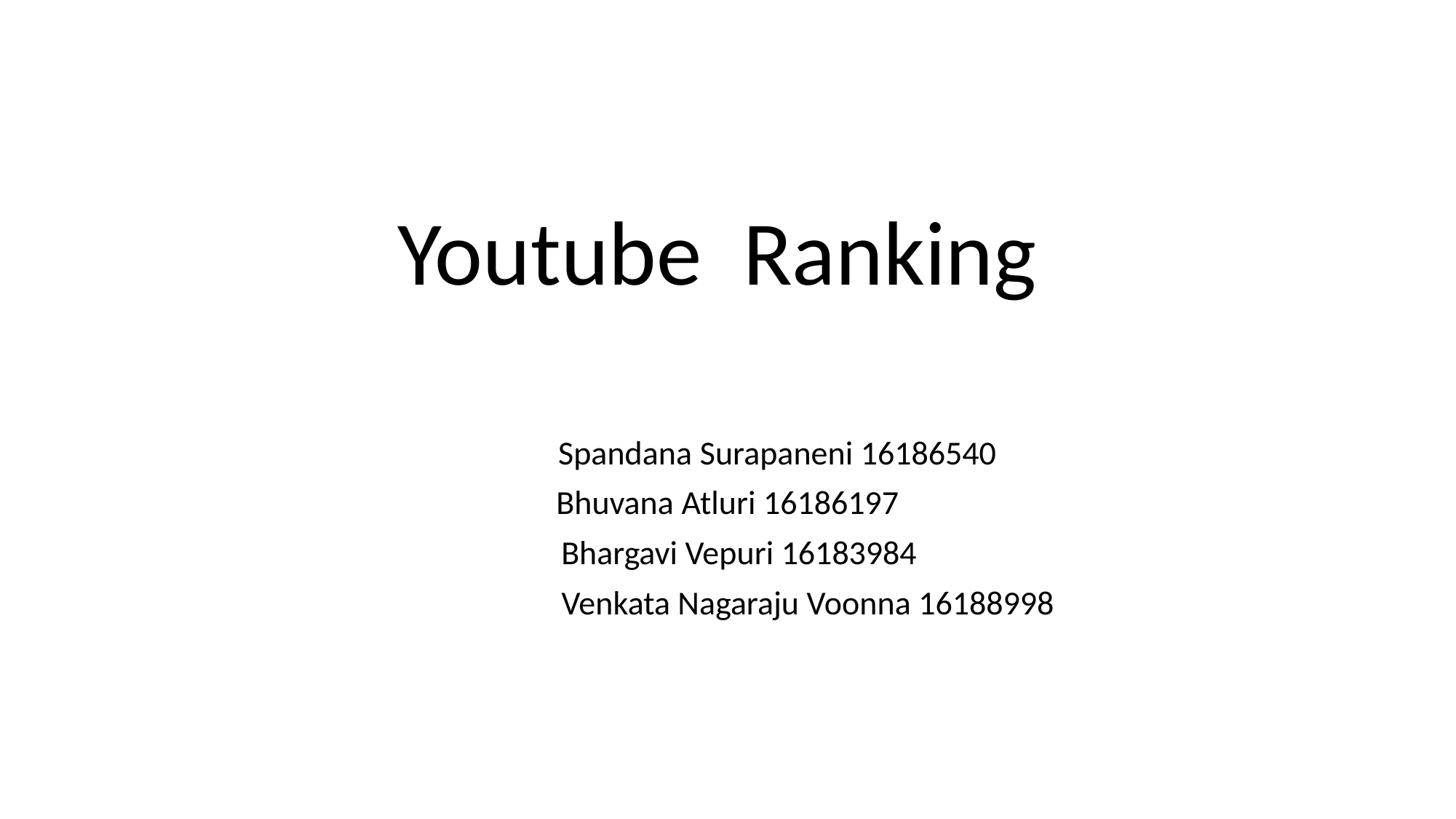

# Youtube  Ranking
             Spandana Surapaneni 16186540
Bhuvana Atluri 16186197
   Bhargavi Vepuri 16183984
                     Venkata Nagaraju Voonna 16188998